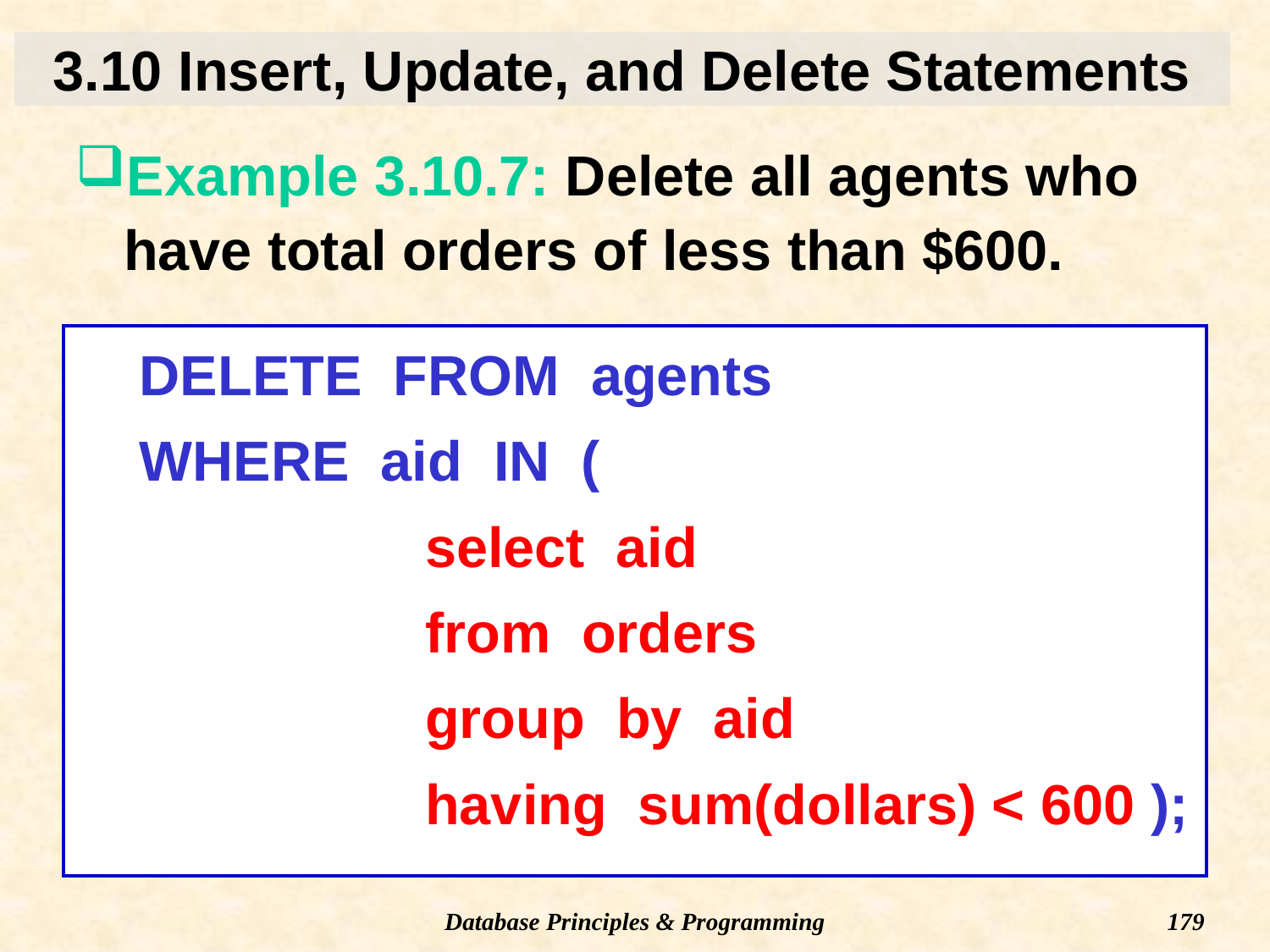

# 3.10 Insert, Update, and Delete Statements
Example 3.10.7: Delete all agents who have total orders of less than $600.
DELETE  FROM  agents
WHERE  aid  IN  (
		select  aid
		from  orders
		group  by  aid
		having  sum(dollars) < 600 );

Database Principles & Programming
179